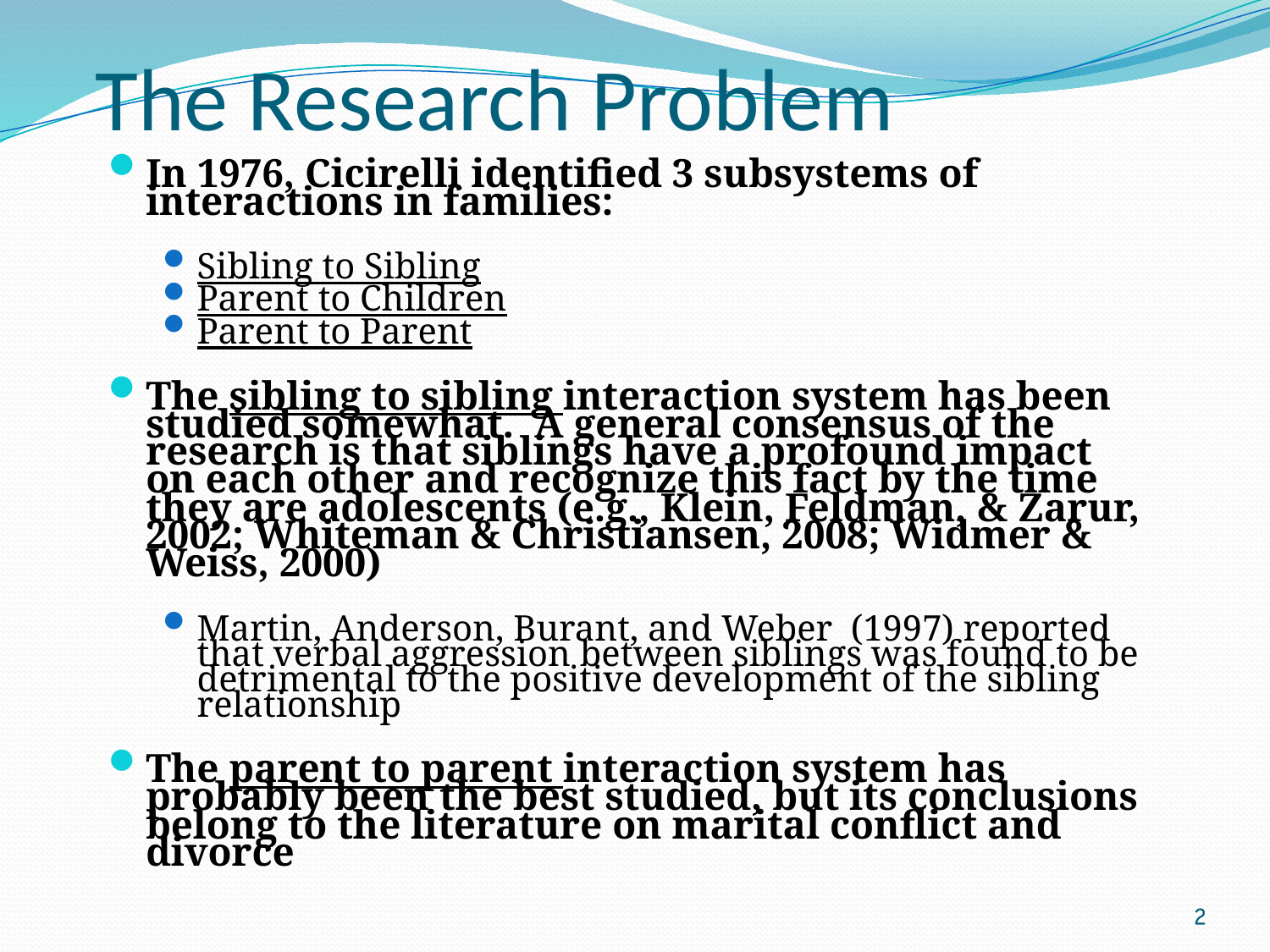

# The Research Problem
In 1976, Cicirelli identified 3 subsystems of interactions in families:

Sibling to Sibling
Parent to Children
Parent to Parent

The sibling to sibling interaction system has been studied somewhat.  A general consensus of the research is that siblings have a profound impact on each other and recognize this fact by the time they are adolescents (e.g., Klein, Feldman, & Zarur, 2002; Whiteman & Christiansen, 2008; Widmer & Weiss, 2000)

Martin, Anderson, Burant, and Weber  (1997) reported that verbal aggression between siblings was found to be detrimental to the positive development of the sibling relationship

The parent to parent interaction system has probably been the best studied, but its conclusions belong to the literature on marital conflict and divorce
2